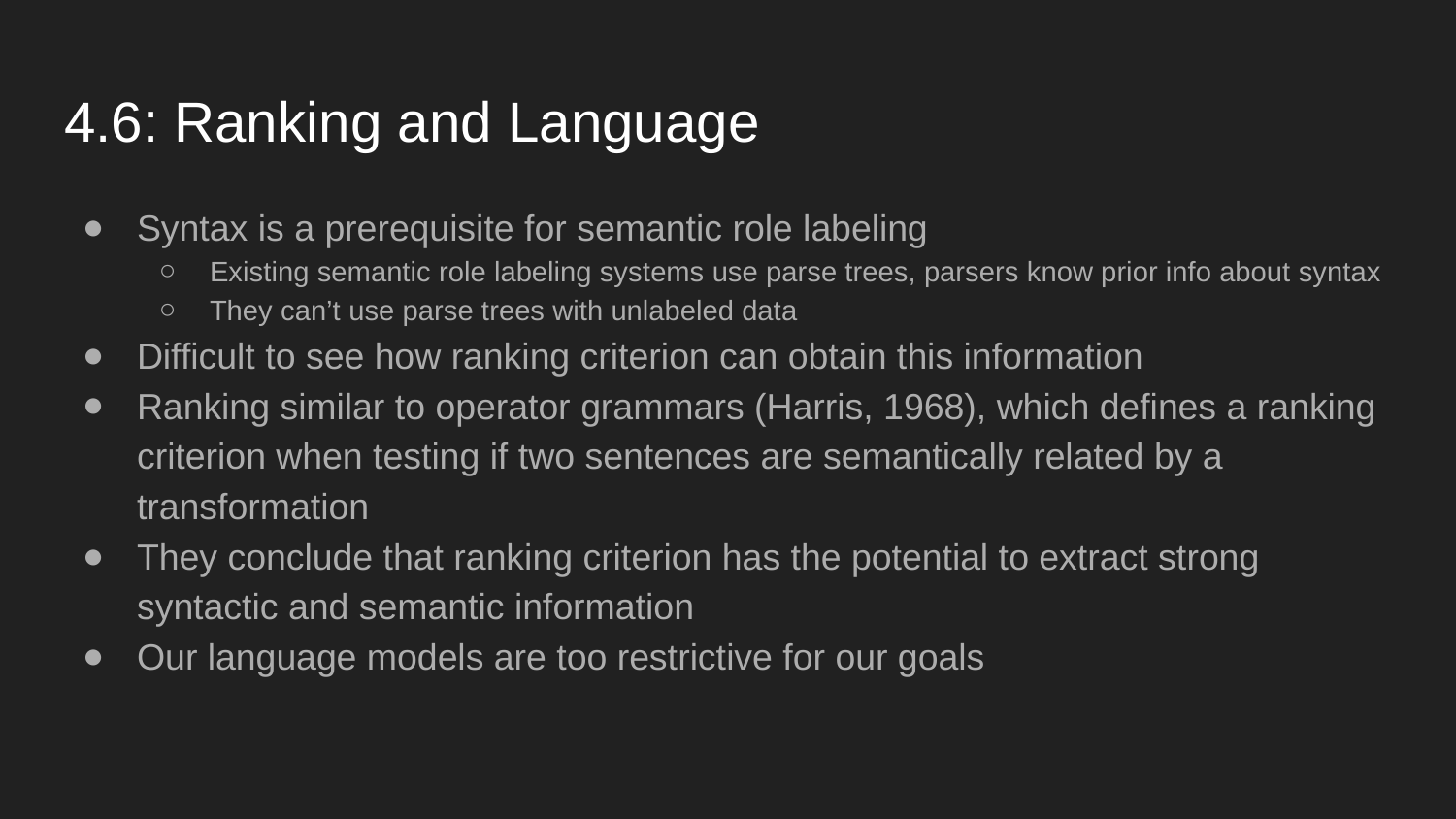

# 4.6: Ranking and Language
Syntax is a prerequisite for semantic role labeling
Existing semantic role labeling systems use parse trees, parsers know prior info about syntax
They can’t use parse trees with unlabeled data
Difficult to see how ranking criterion can obtain this information
Ranking similar to operator grammars (Harris, 1968), which defines a ranking criterion when testing if two sentences are semantically related by a transformation
They conclude that ranking criterion has the potential to extract strong syntactic and semantic information
Our language models are too restrictive for our goals